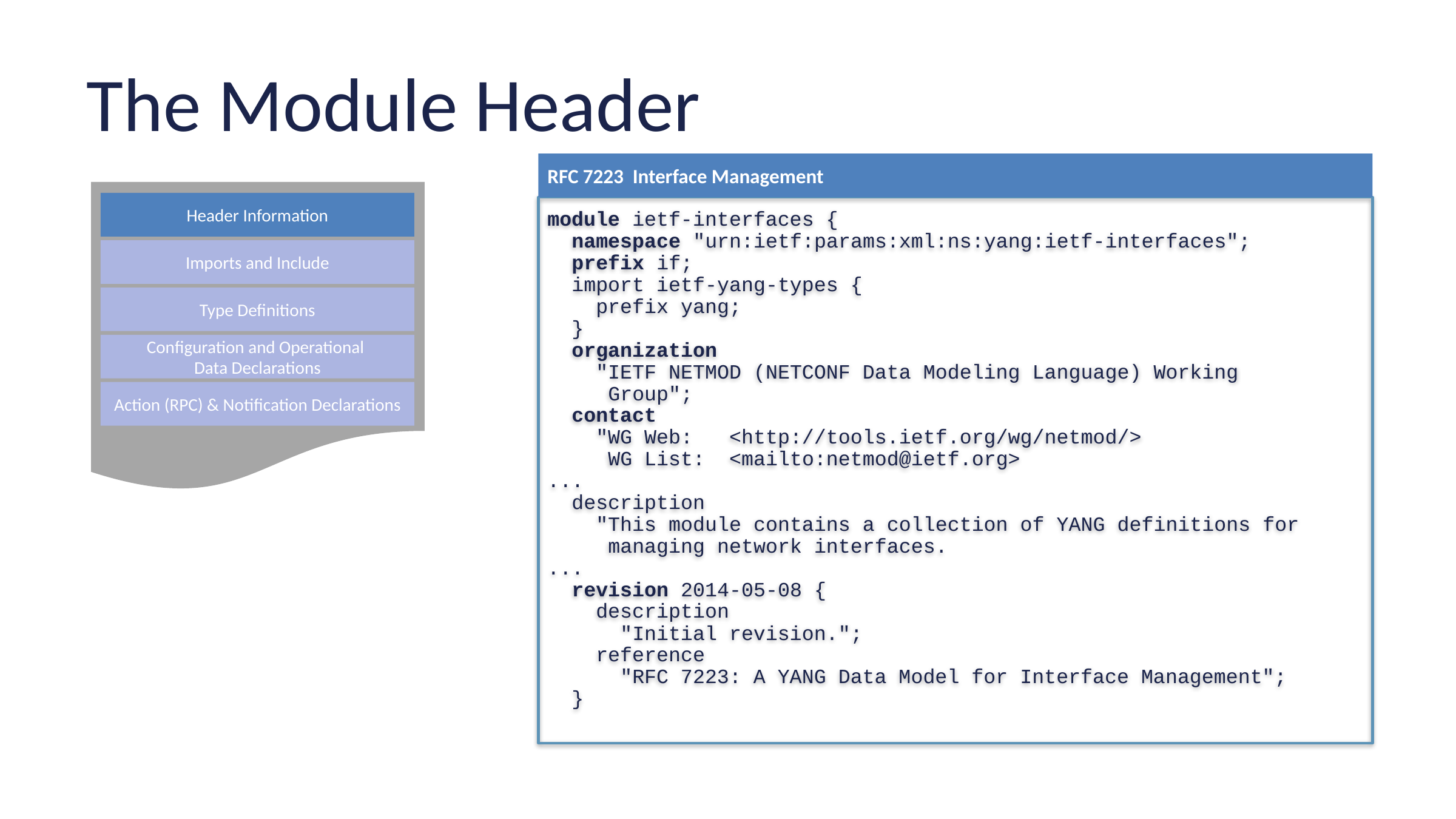

# The Module Header
RFC 7223  Interface Management

Header Information
Imports and Include
Type Definitions
Configuration and Operational
Data Declarations
Action (RPC) & Notification Declarations
module ietf-interfaces {
  namespace "urn:ietf:params:xml:ns:yang:ietf-interfaces";
  prefix if;
  import ietf-yang-types {
    prefix yang;
  }
  organization
    "IETF NETMOD (NETCONF Data Modeling Language) Working
     Group";
  contact
    "WG Web:   <http://tools.ietf.org/wg/netmod/>
     WG List:  <mailto:netmod@ietf.org>
...
  description
    "This module contains a collection of YANG definitions for
     managing network interfaces.
...
  revision 2014-05-08 {
    description
      "Initial revision.";
    reference
      "RFC 7223: A YANG Data Model for Interface Management";
  }